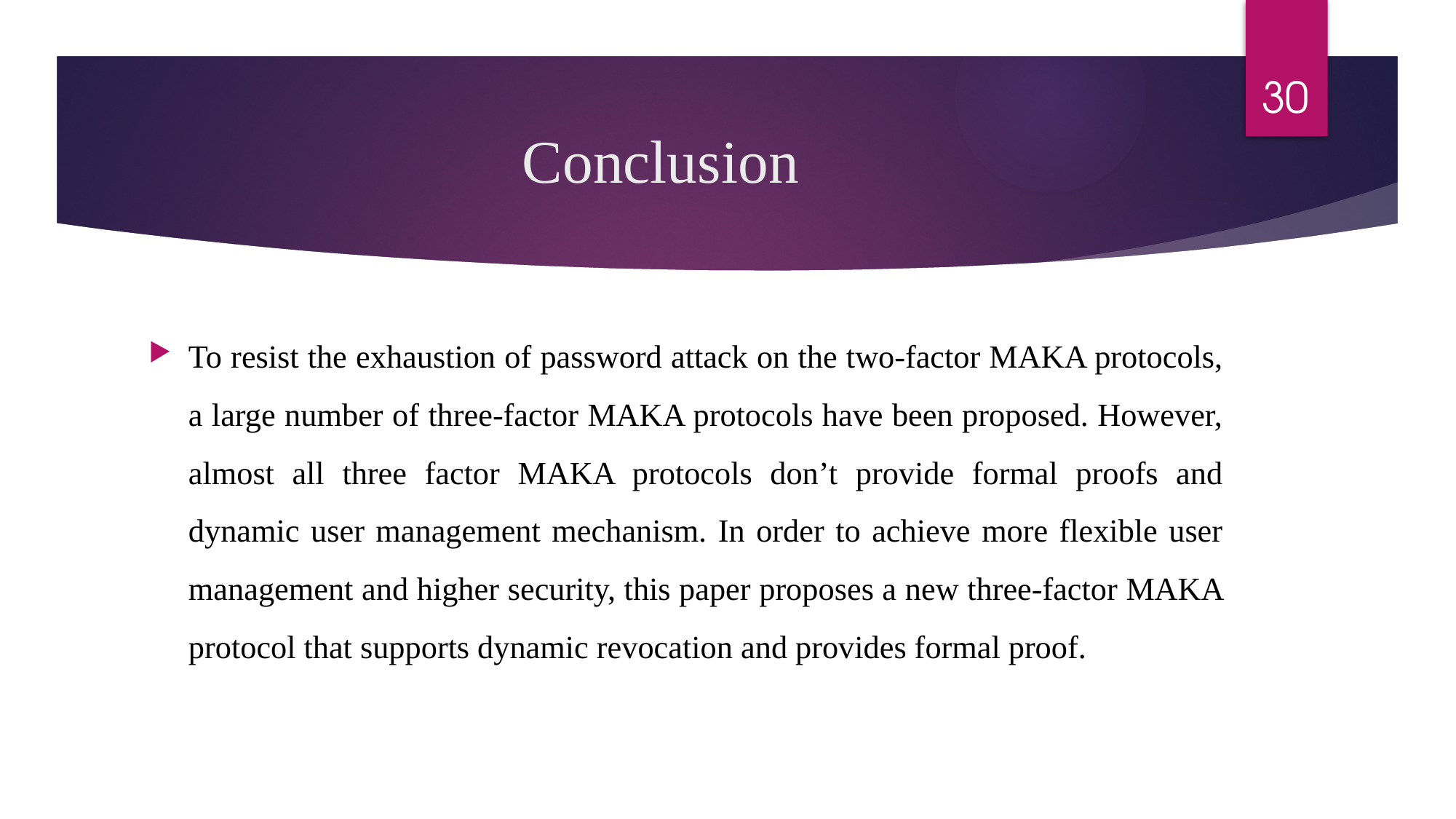

30
# Conclusion
To resist the exhaustion of password attack on the two-factor MAKA protocols, a large number of three-factor MAKA protocols have been proposed. However, almost all three factor MAKA protocols don’t provide formal proofs and dynamic user management mechanism. In order to achieve more flexible user management and higher security, this paper proposes a new three-factor MAKA protocol that supports dynamic revocation and provides formal proof.